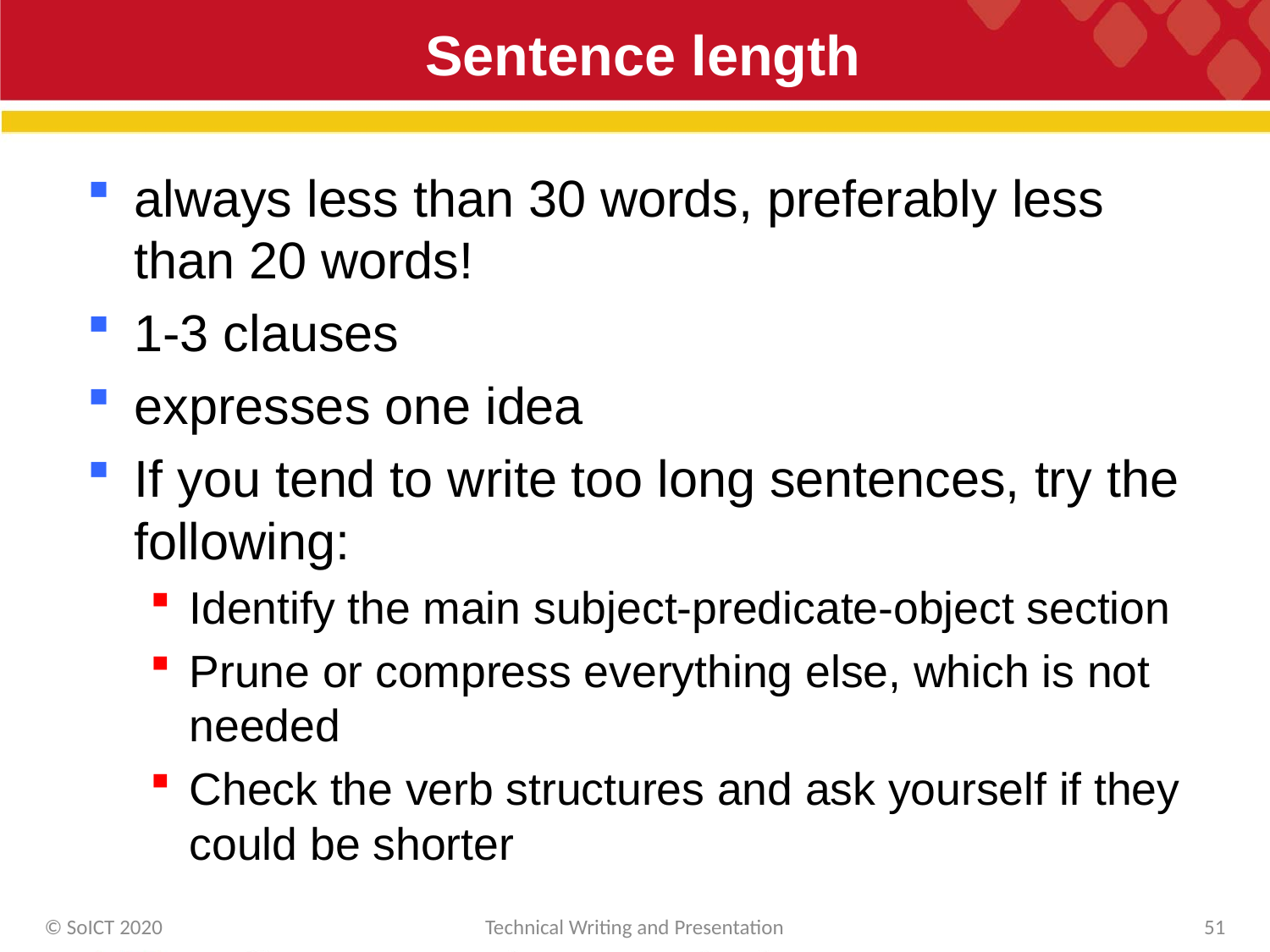

# Sentence length
always less than 30 words, preferably less than 20 words!
1-3 clauses
expresses one idea
If you tend to write too long sentences, try the following:
Identify the main subject-predicate-object section
Prune or compress everything else, which is not needed
Check the verb structures and ask yourself if they could be shorter
© SoICT 2020
Technical Writing and Presentation
51